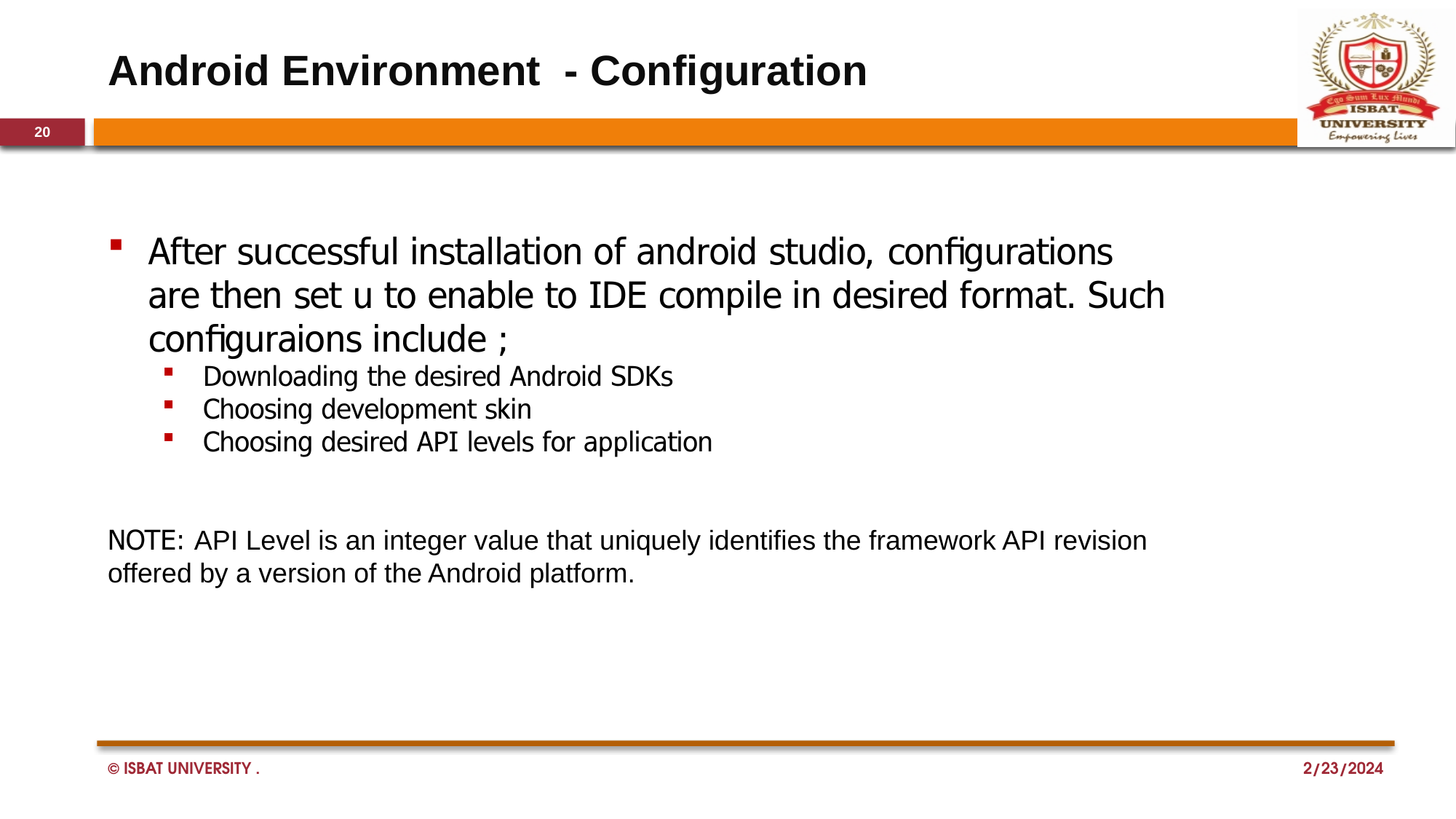

# Android Environment  - Configuration
20
After successful installation of android studio, configurations are then set u to enable to IDE compile in desired format. Such configuraions include ;
Downloading the desired Android SDKs
Choosing development skin
Choosing desired API levels for application

NOTE: API Level is an integer value that uniquely identifies the framework API revision offered by a version of the Android platform.